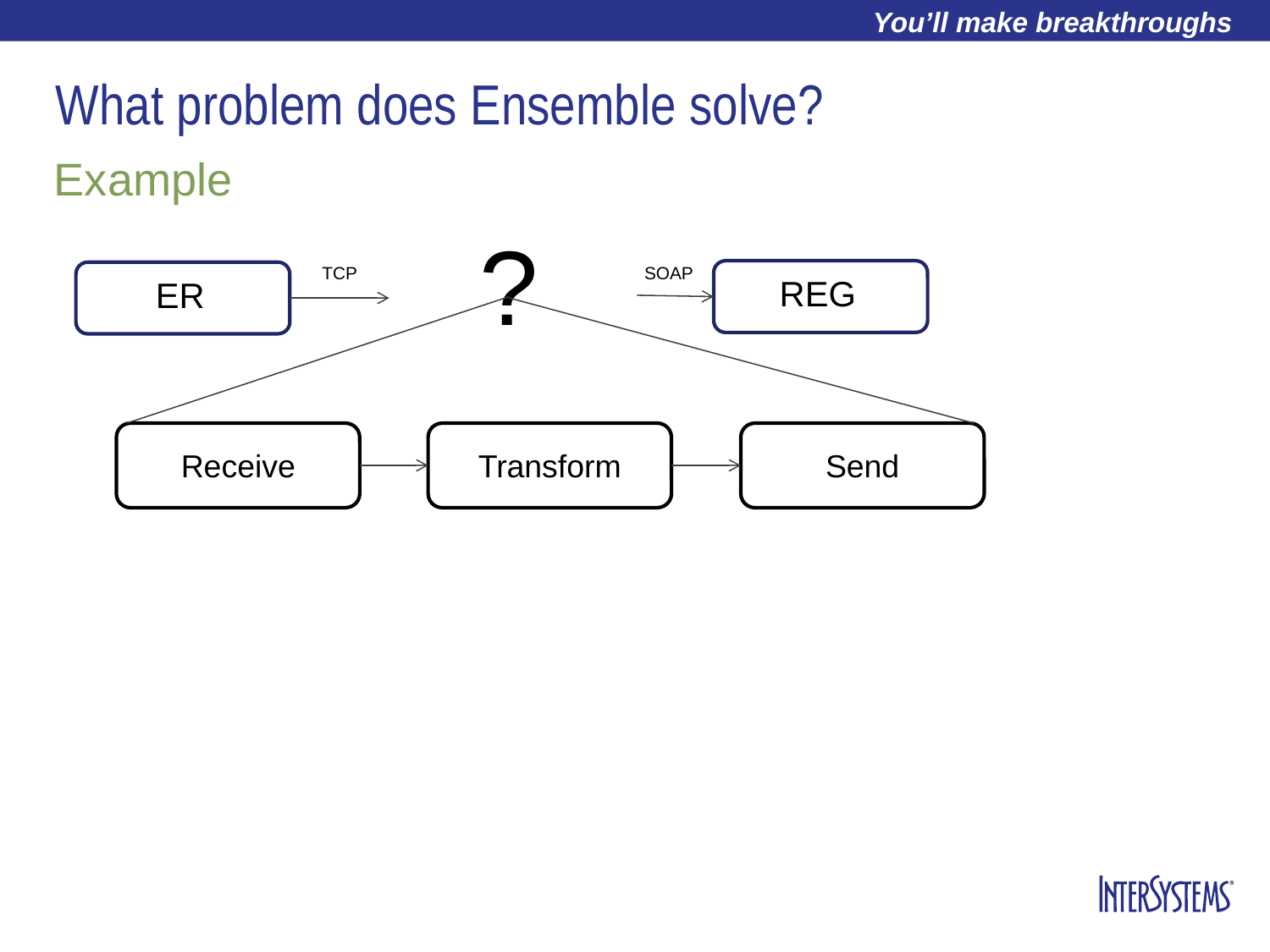

# What problem does Ensemble solve?
Example
?
SOAP
TCP

REG

ER
Receive
Transform
Send